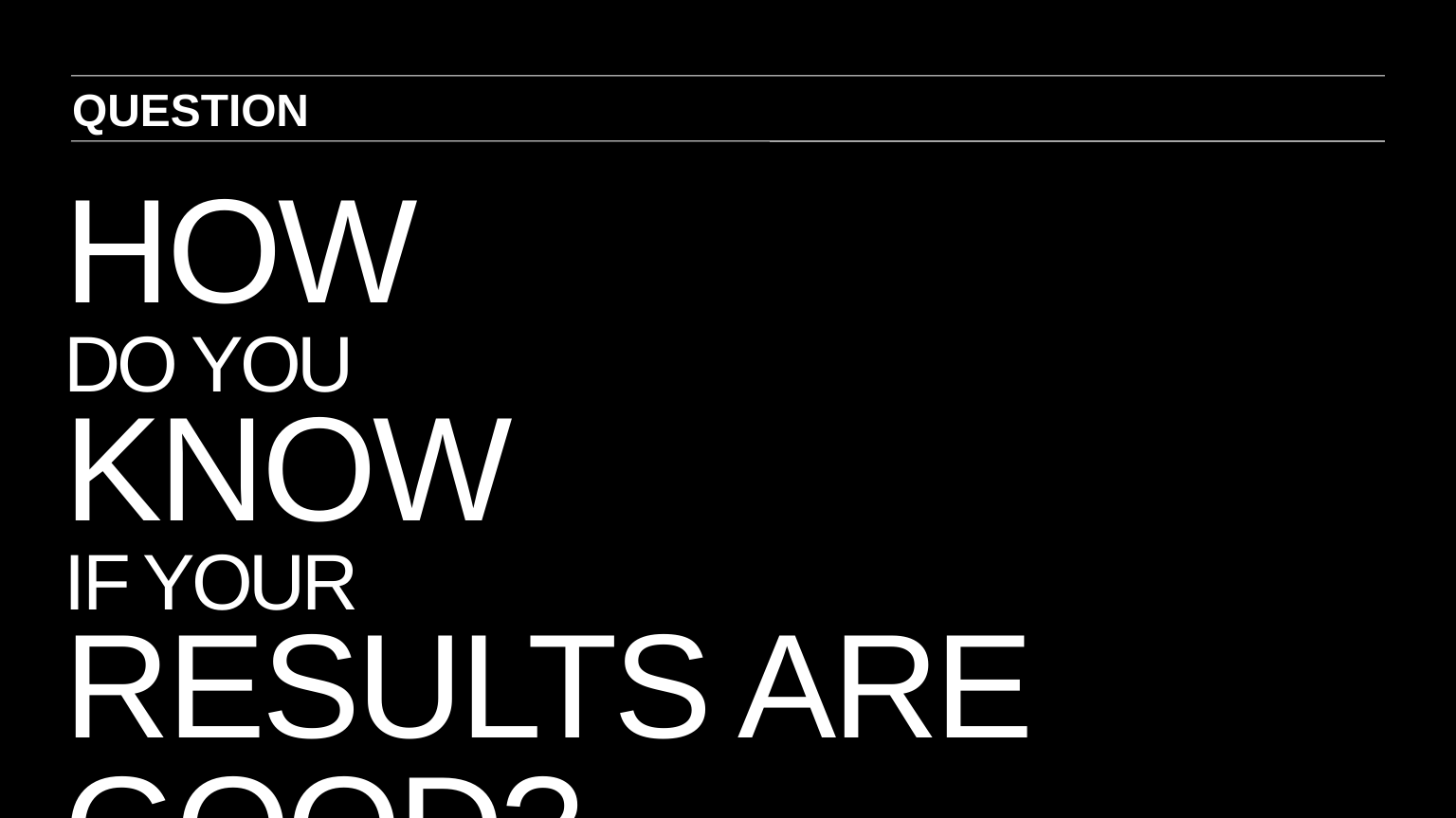

QUESTION
# HOW do you KNOW IF your results ARE GOOD?